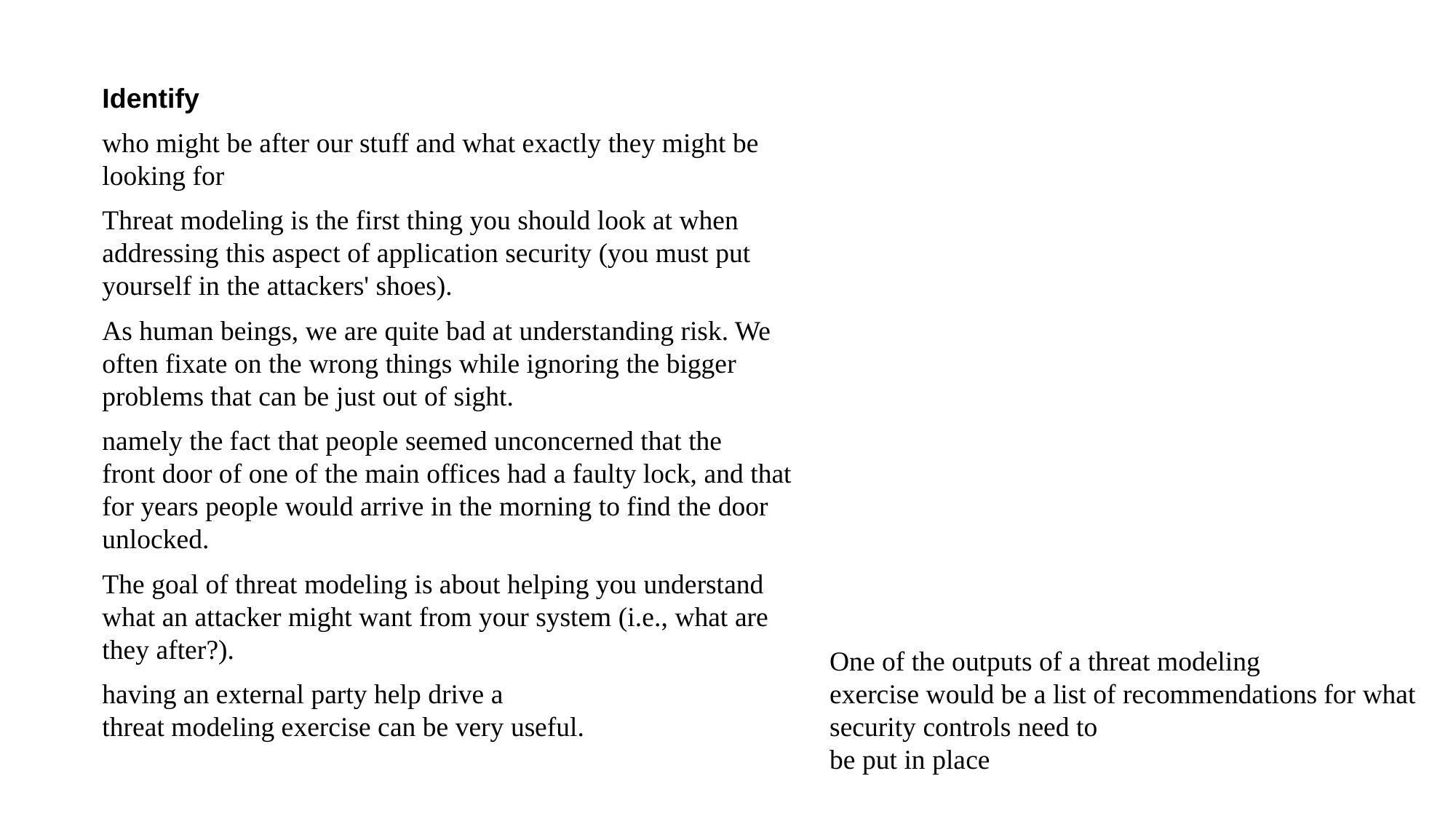

Identify
who might be after our stuff and what exactly they might be looking for
Threat modeling is the first thing you should look at when addressing this aspect of application security (you must put yourself in the attackers' shoes).
As human beings, we are quite bad at understanding risk. We often fixate on the wrong things while ignoring the bigger problems that can be just out of sight.
namely the fact that people seemed unconcerned that the
front door of one of the main offices had a faulty lock, and that for years people would arrive in the morning to find the door unlocked.
The goal of threat modeling is about helping you understand what an attacker might want from your system (i.e., what are they after?).
One of the outputs of a threat modeling
exercise would be a list of recommendations for what security controls need to
be put in place
having an external party help drive a
threat modeling exercise can be very useful.